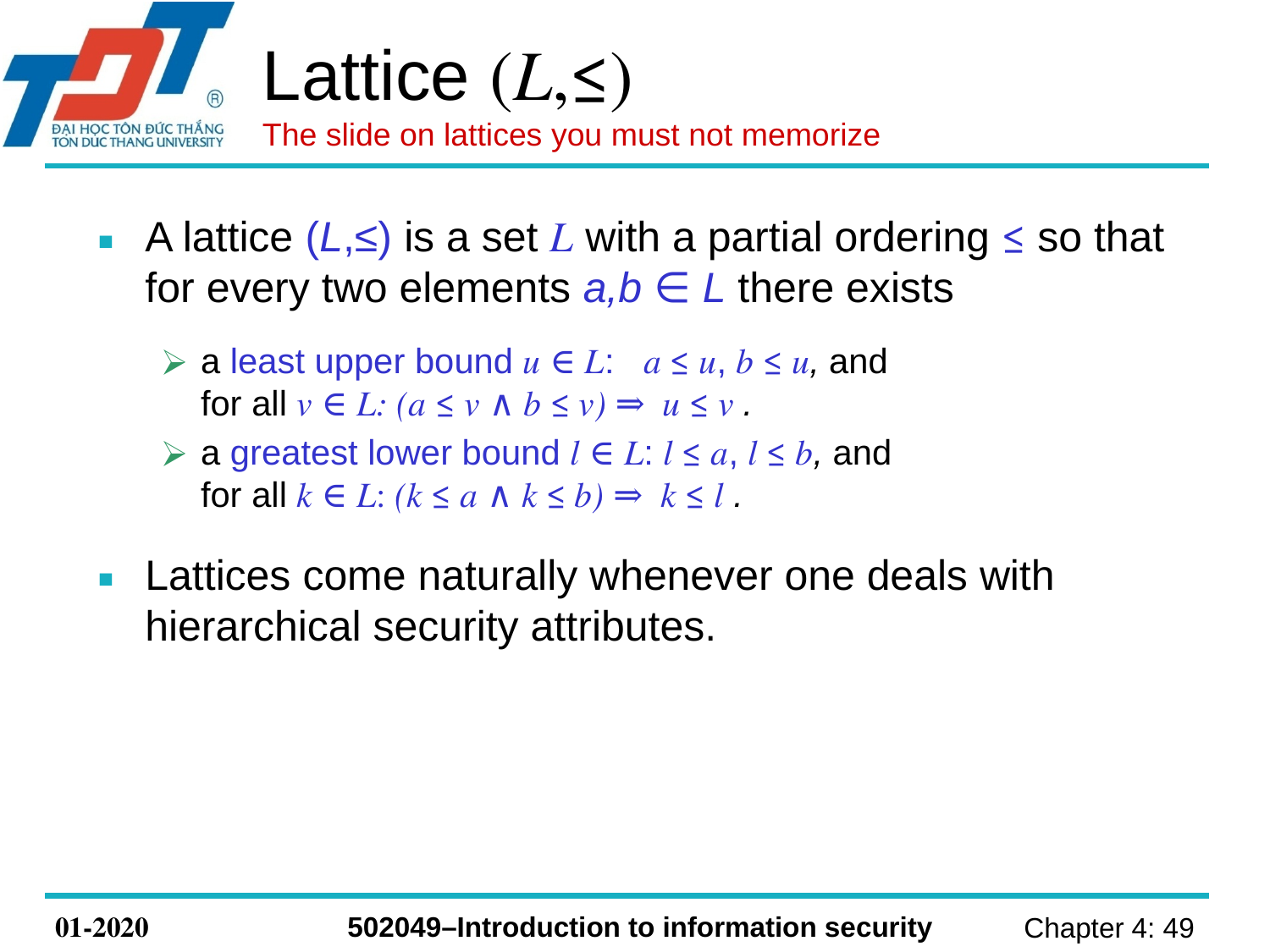

# Lattice (L,≤) The slide on lattices you must not memorize
A lattice (L,≤) is a set L with a partial ordering ≤ so that for every two elements a,b ∈ L there exists

a least upper bound u ∈ L:   a ≤ u, b ≤ u, and                             for all v ∈ L: (a ≤ v ∧ b ≤ v) ⇒  u ≤ v .
a greatest lower bound l ∈ L: l ≤ a, l ≤ b, and                             for all k ∈ L: (k ≤ a ∧ k ≤ b) ⇒  k ≤ l .

Lattices come naturally whenever one deals with hierarchical security attributes.